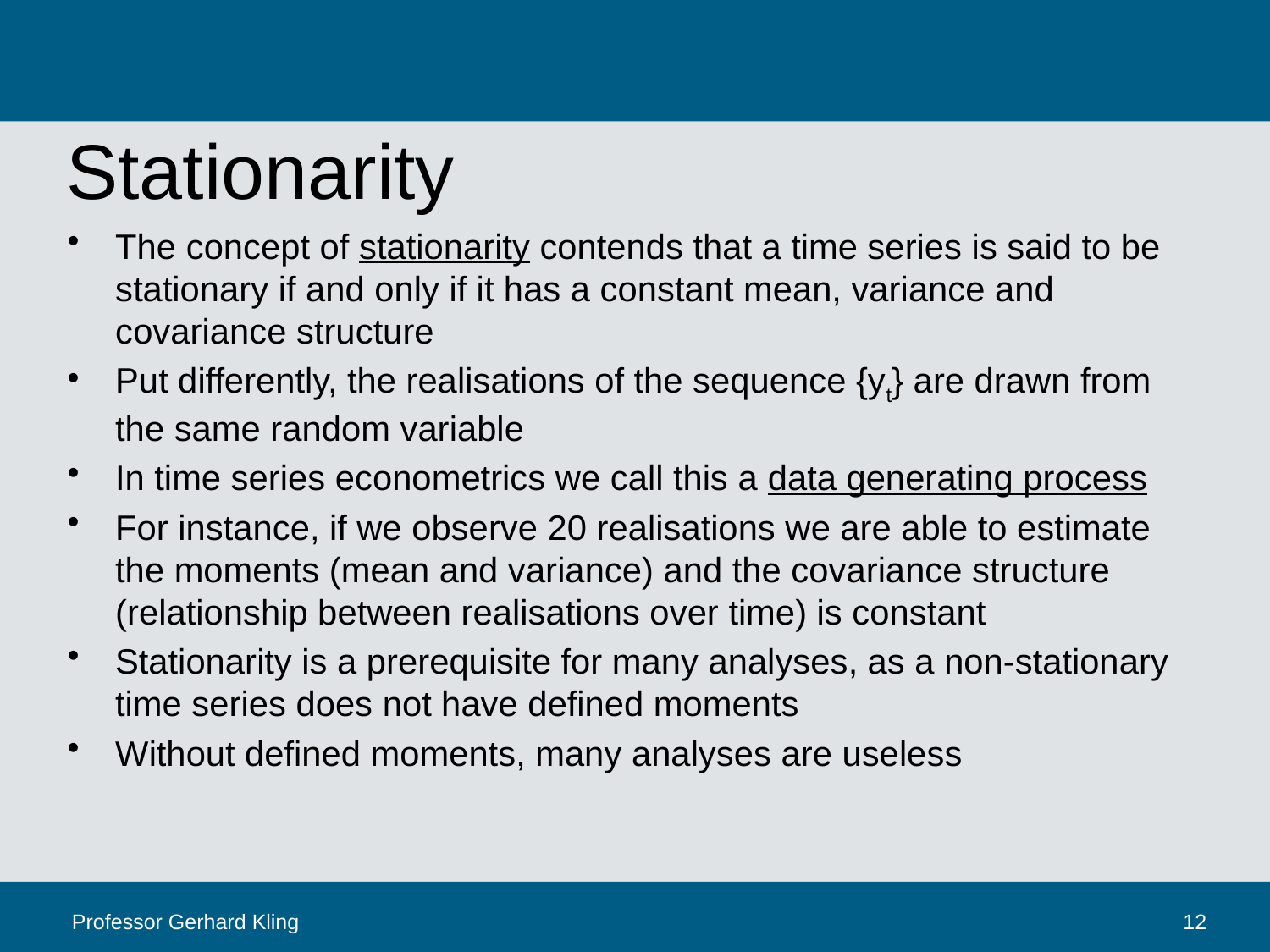

# Stationarity
The concept of stationarity contends that a time series is said to be stationary if and only if it has a constant mean, variance and covariance structure
Put differently, the realisations of the sequence {yt} are drawn from the same random variable
In time series econometrics we call this a data generating process
For instance, if we observe 20 realisations we are able to estimate the moments (mean and variance) and the covariance structure (relationship between realisations over time) is constant
Stationarity is a prerequisite for many analyses, as a non-stationary time series does not have defined moments
Without defined moments, many analyses are useless
Professor Gerhard Kling
12